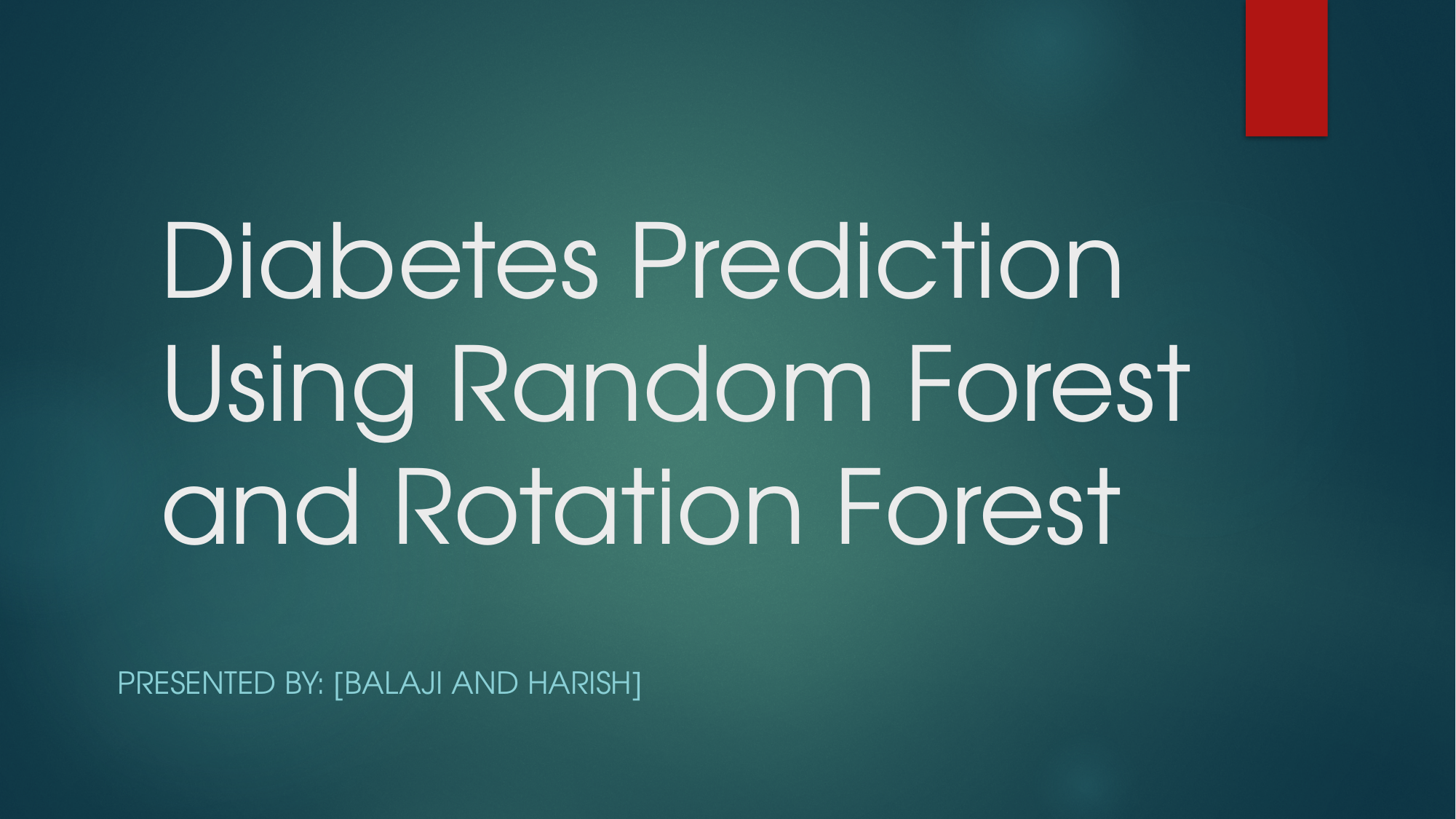

# Diabetes Prediction Using Random Forest and Rotation Forest
Presented By: [Balaji and Harish]